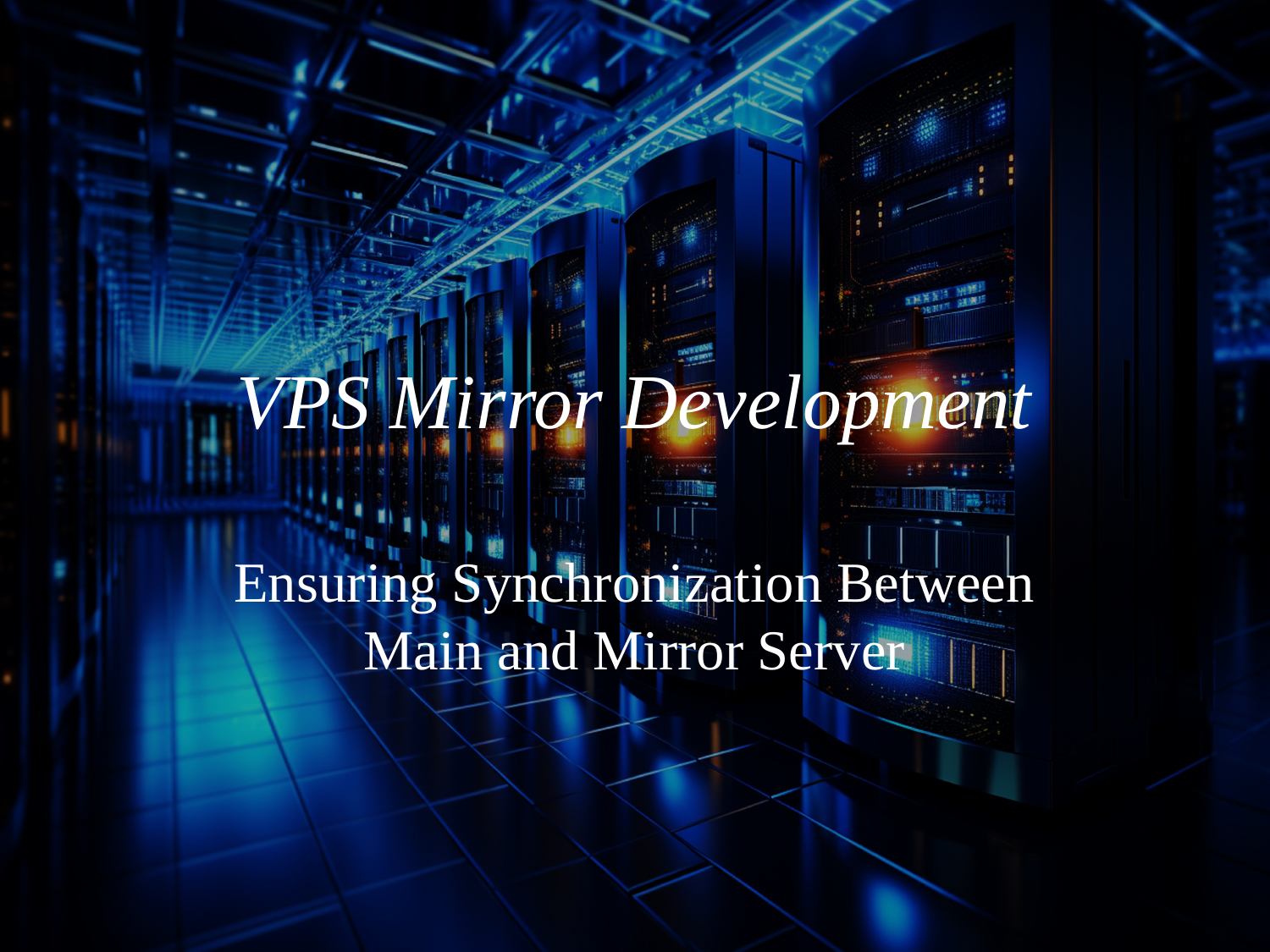

# VPS Mirror Development
Ensuring Synchronization Between Main and Mirror Server